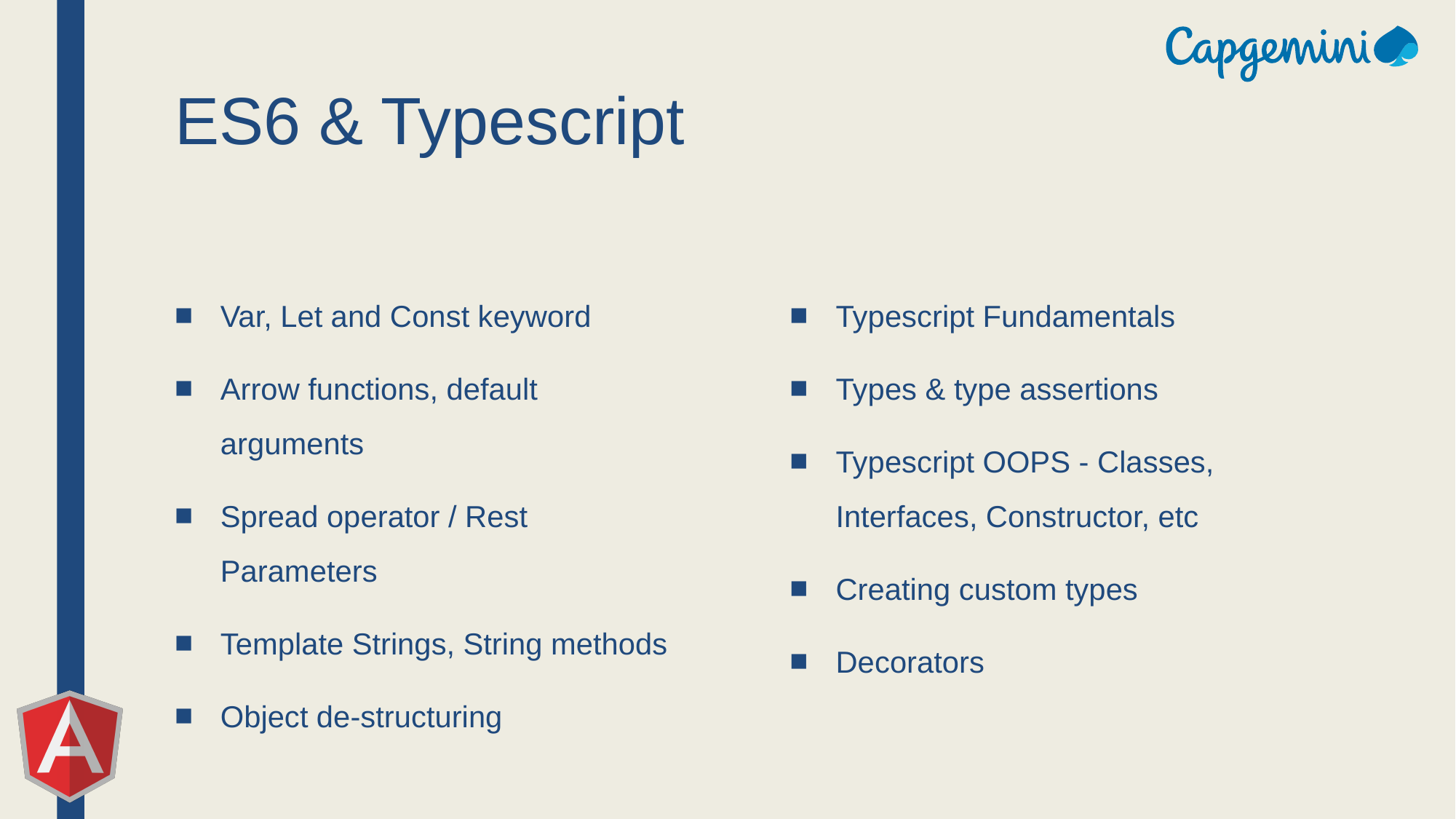

# ES6 & Typescript
Var, Let and Const keyword
Arrow functions, default arguments
Spread operator / Rest Parameters
Template Strings, String methods
Object de-structuring

Typescript Fundamentals
Types & type assertions
Typescript OOPS - Classes, Interfaces, Constructor, etc
Creating custom types
Decorators